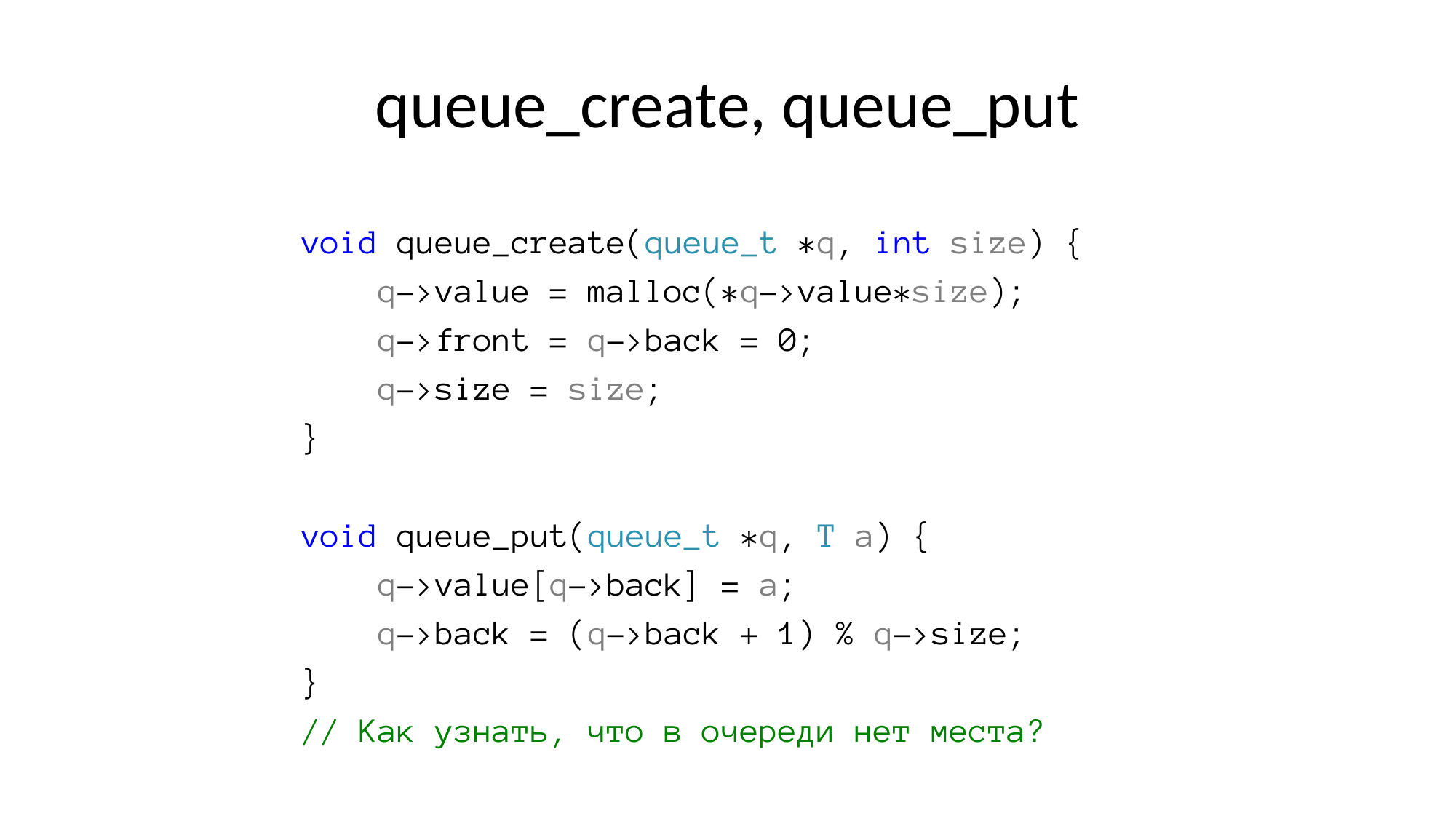

# queue_create, queue_put
void queue_create(queue_t *q, int size) {
    q->value = malloc(*q->value*size);
    q->front = q->back = 0;
    q->size = size;
}

void queue_put(queue_t *q, T a) {
    q->value[q->back] = a;
    q->back = (q->back + 1) % q->size;
}
// Как узнать, что в очереди нет места?